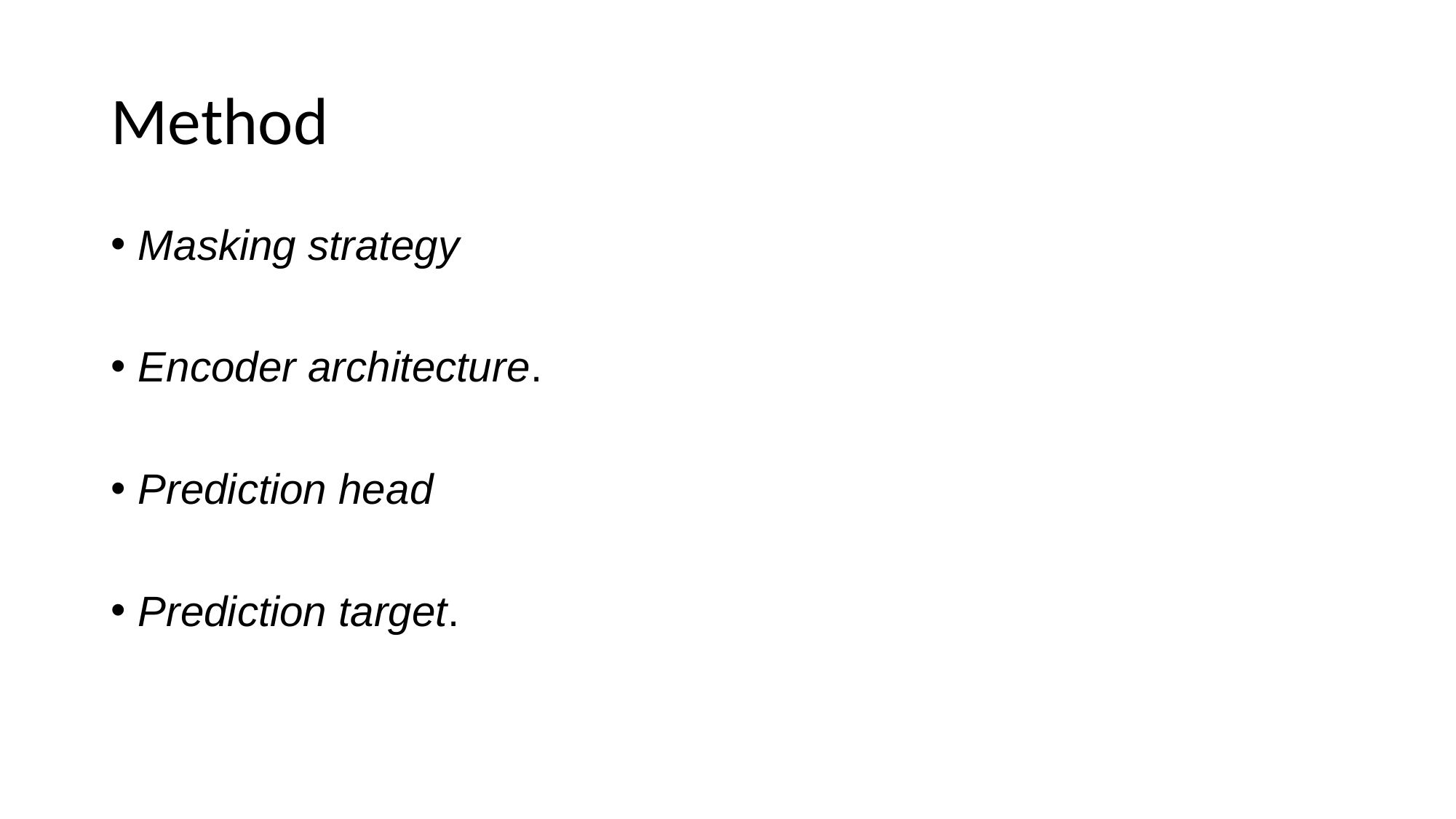

# Method
Masking strategy

Encoder architecture.

Prediction head

Prediction target.